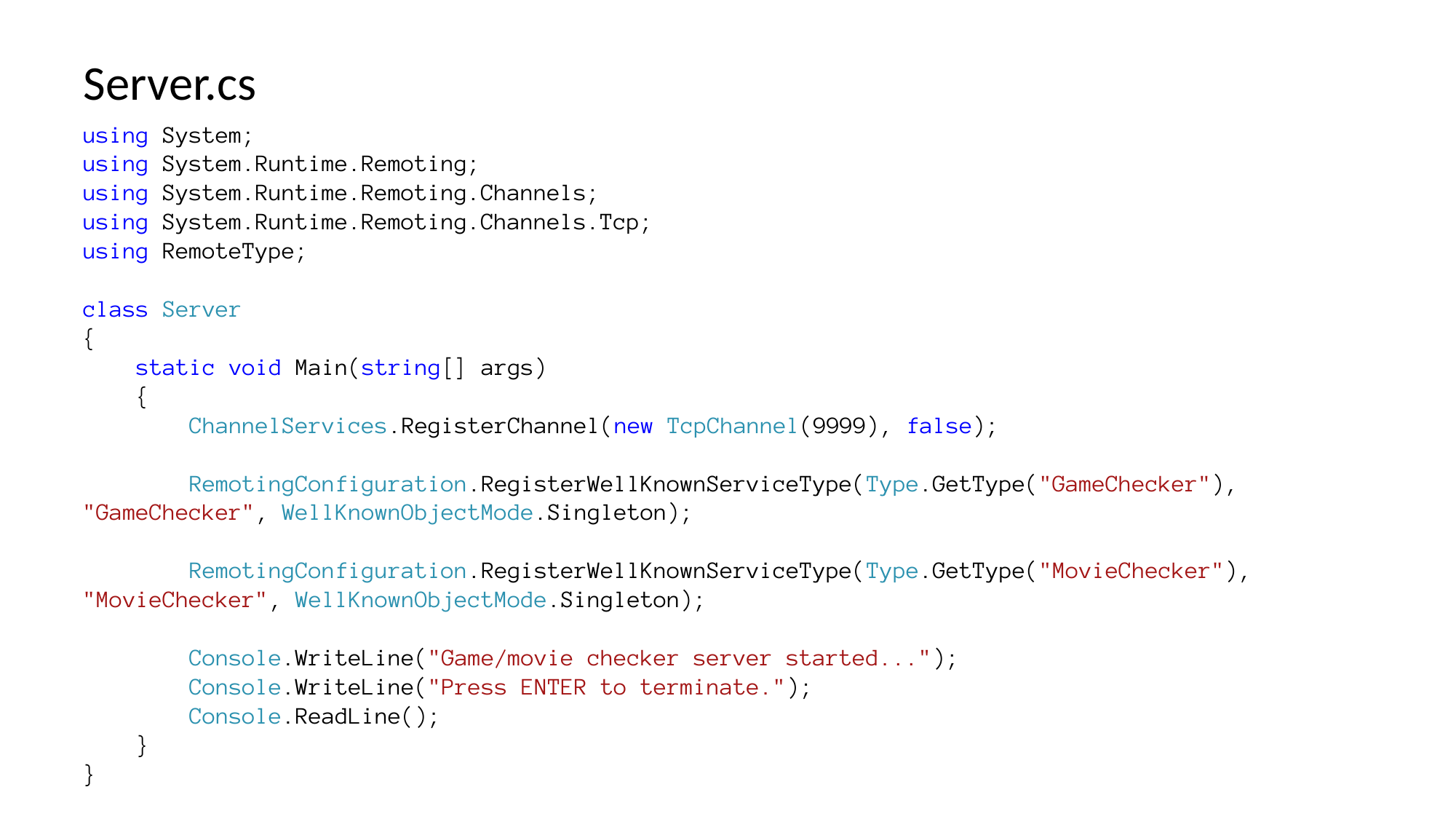

Server.cs

using System;
using System.Runtime.Remoting;
using System.Runtime.Remoting.Channels;
using System.Runtime.Remoting.Channels.Tcp;
using RemoteType;

class Server
{
    static void Main(string[] args)
    {
        ChannelServices.RegisterChannel(new TcpChannel(9999), false);

        RemotingConfiguration.RegisterWellKnownServiceType(Type.GetType("GameChecker"), "GameChecker", WellKnownObjectMode.Singleton);

        RemotingConfiguration.RegisterWellKnownServiceType(Type.GetType("MovieChecker"), "MovieChecker", WellKnownObjectMode.Singleton);

        Console.WriteLine("Game/movie checker server started...");
        Console.WriteLine("Press ENTER to terminate.");
        Console.ReadLine();
    }
}